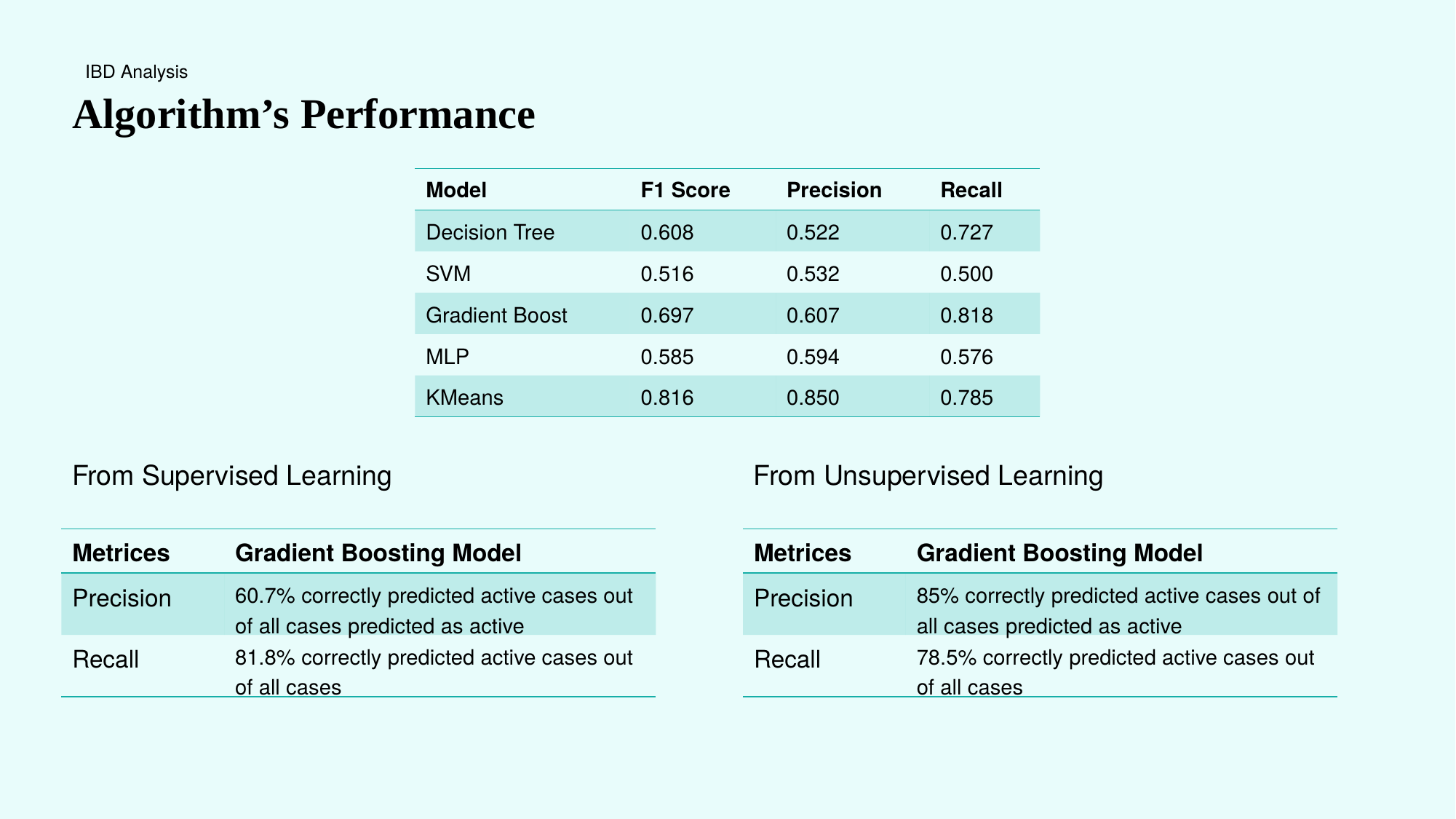

# Algorithm’s Performance
IBD Analysis
| Model | F1 Score | Precision | Recall |
| --- | --- | --- | --- |
| Decision Tree | 0.608 | 0.522 | 0.727 |
| SVM | 0.516 | 0.532 | 0.500 |
| Gradient Boost | 0.697 | 0.607 | 0.818 |
| MLP | 0.585 | 0.594 | 0.576 |
| KMeans | 0.816 | 0.850 | 0.785 |
From Supervised Learning
From Unsupervised Learning
| Metrices | Gradient Boosting Model |
| --- | --- |
| Precision | 60.7% correctly predicted active cases out of all cases predicted as active |
| Recall | 81.8% correctly predicted active cases out of all cases |
| Metrices | Gradient Boosting Model |
| --- | --- |
| Precision | 85% correctly predicted active cases out of all cases predicted as active |
| Recall | 78.5% correctly predicted active cases out of all cases |